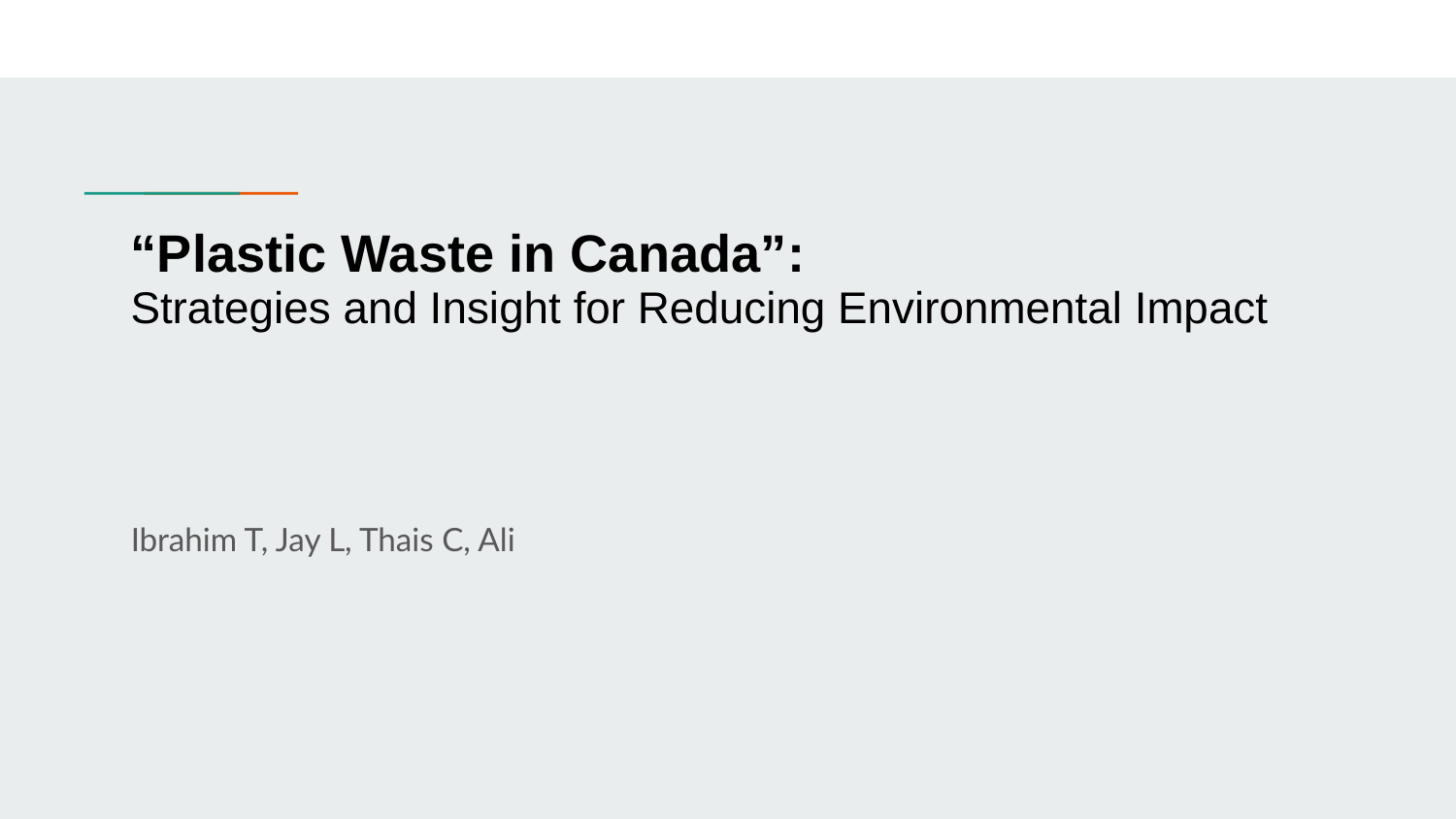

# “Plastic Waste in Canada”:
Strategies and Insight for Reducing Environmental Impact
Ibrahim T, Jay L, Thais C, Ali